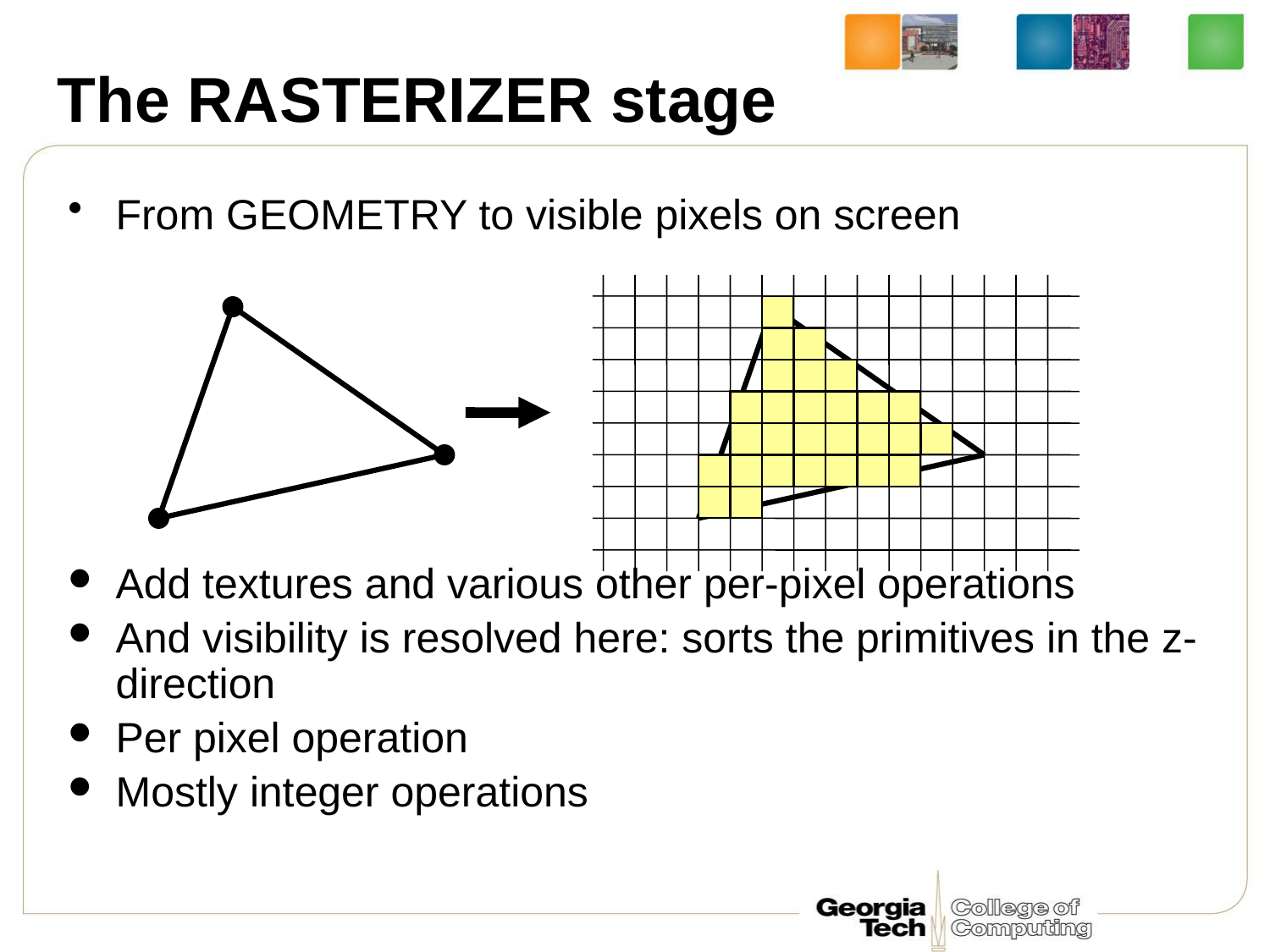

# The RASTERIZER stage
From GEOMETRY to visible pixels on screen

Add textures and various other per-pixel operations
And visibility is resolved here: sorts the primitives in the z-direction
Per pixel operation
Mostly integer operations